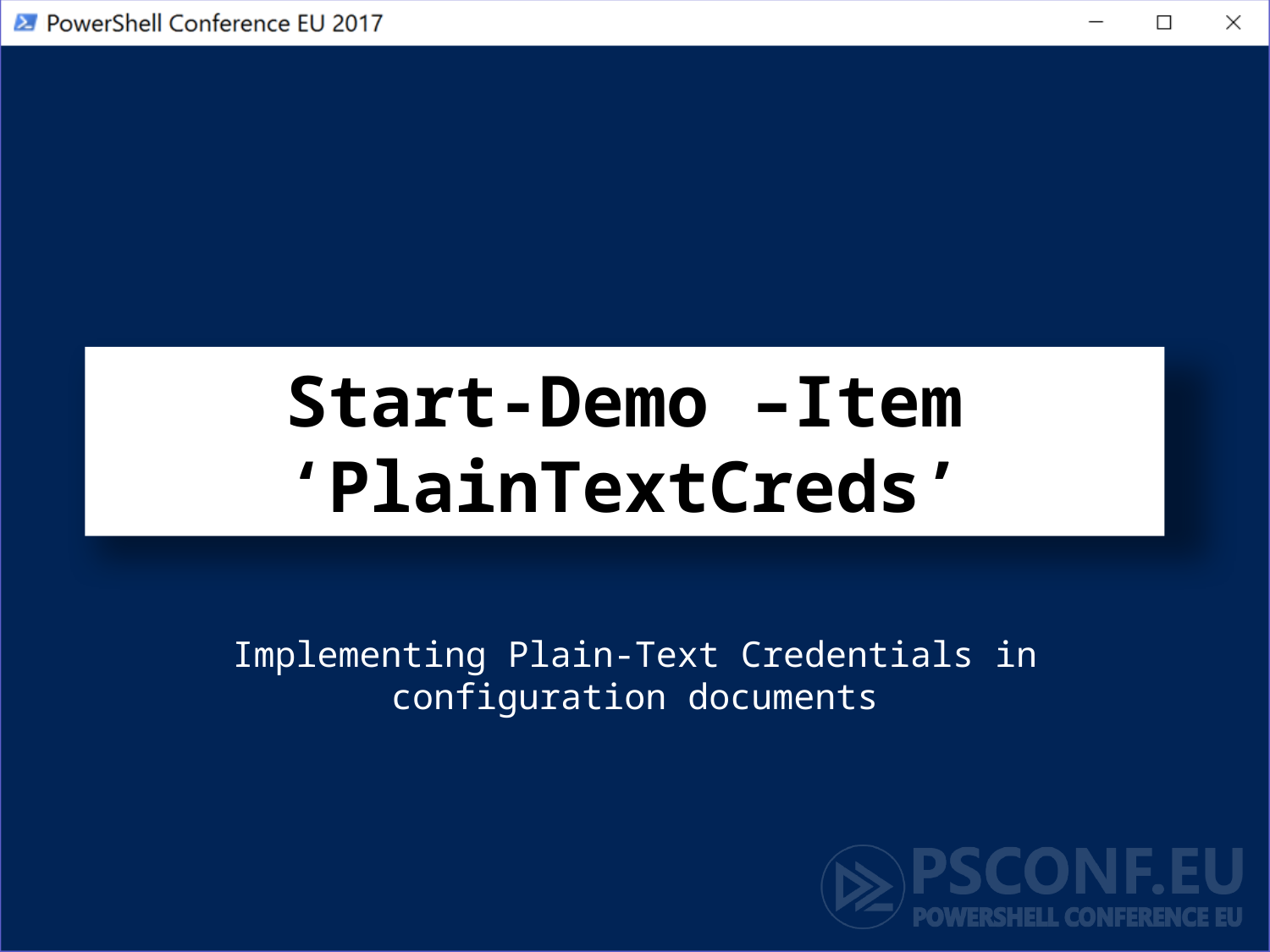

# Start-Demo –Item ‘PlainTextCreds’
Implementing Plain-Text Credentials in configuration documents